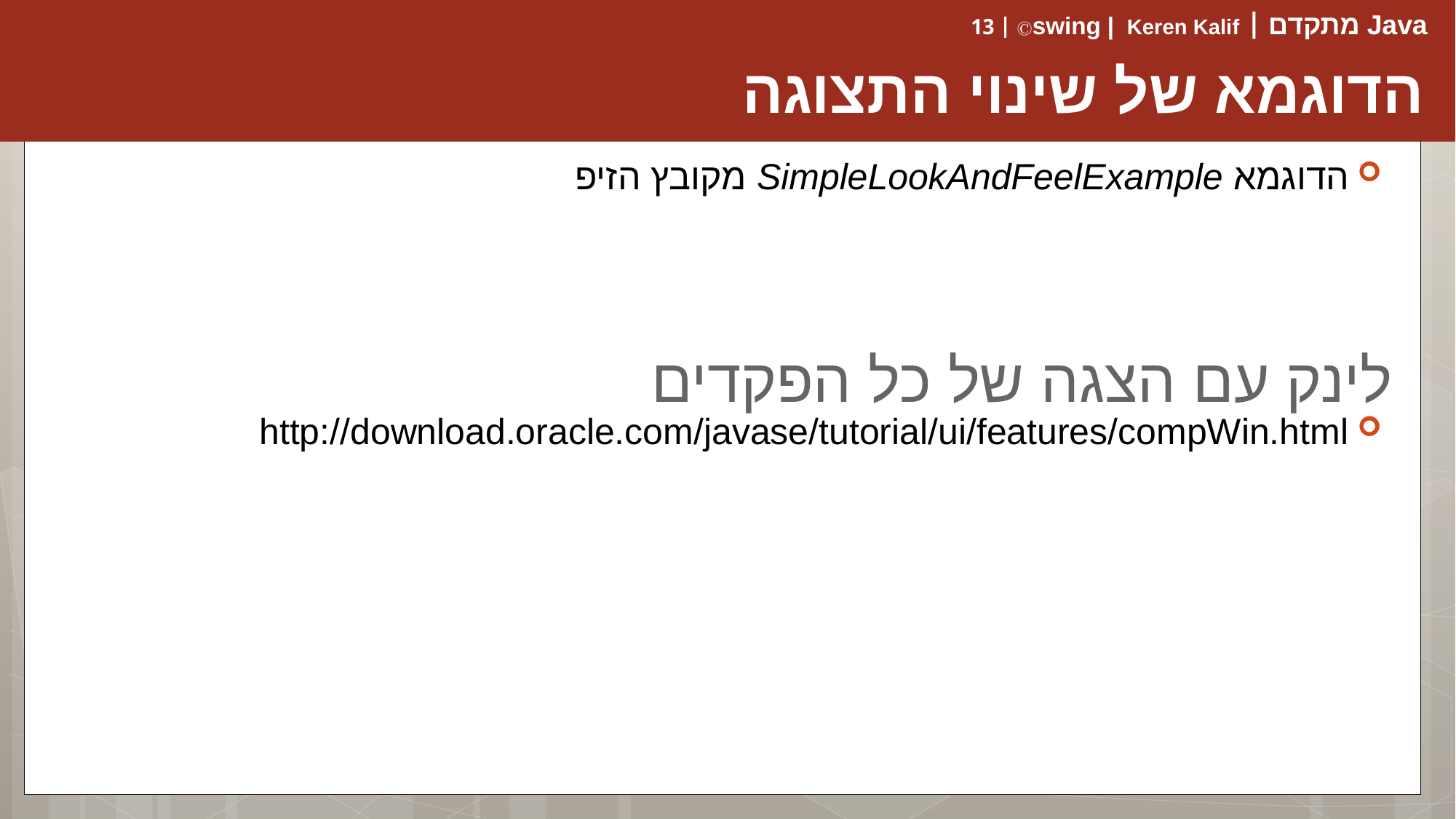

# הדוגמא של שינוי התצוגה
הדוגמא SimpleLookAndFeelExample מקובץ הזיפ

http://download.oracle.com/javase/tutorial/ui/features/compWin.html
לינק עם הצגה של כל הפקדים